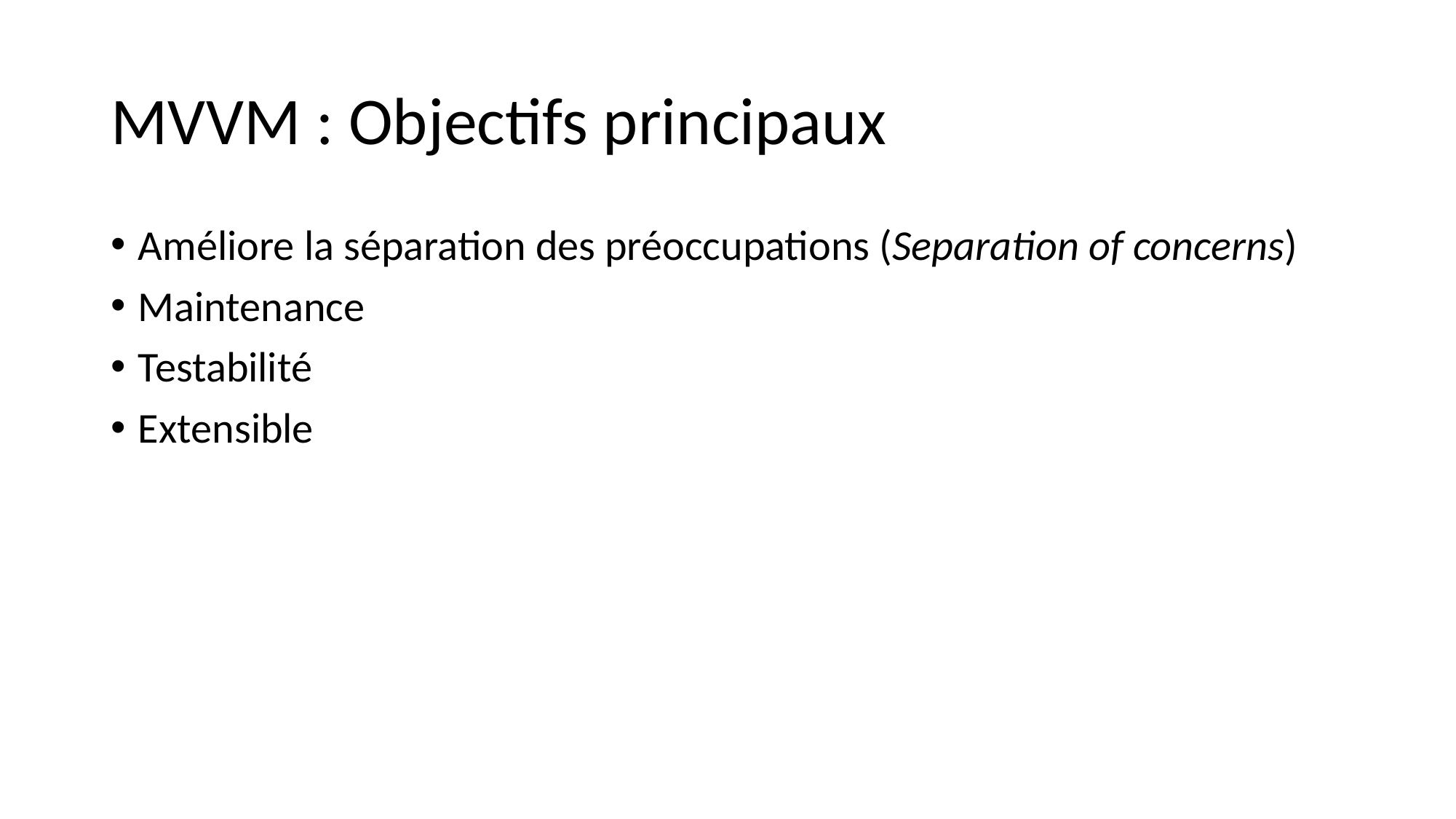

# MVVM : Objectifs principaux
Améliore la séparation des préoccupations (Separation of concerns)
Maintenance
Testabilité
Extensible